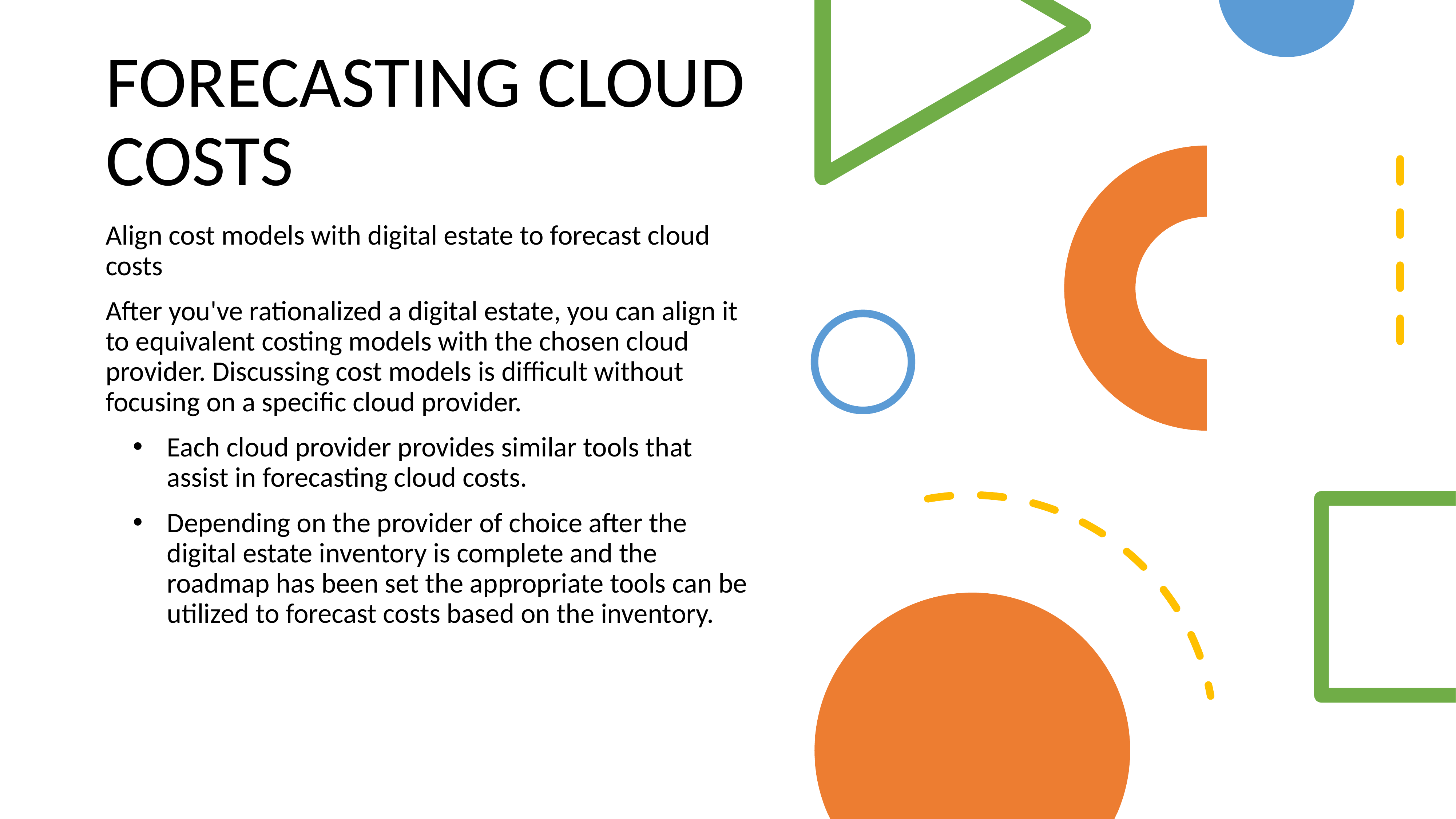

# Forecasting cloud costs

Align cost models with digital estate to forecast cloud costs
After you've rationalized a digital estate, you can align it to equivalent costing models with the chosen cloud provider. Discussing cost models is difficult without focusing on a specific cloud provider.
Each cloud provider provides similar tools that assist in forecasting cloud costs.
Depending on the provider of choice after the digital estate inventory is complete and the roadmap has been set the appropriate tools can be utilized to forecast costs based on the inventory.